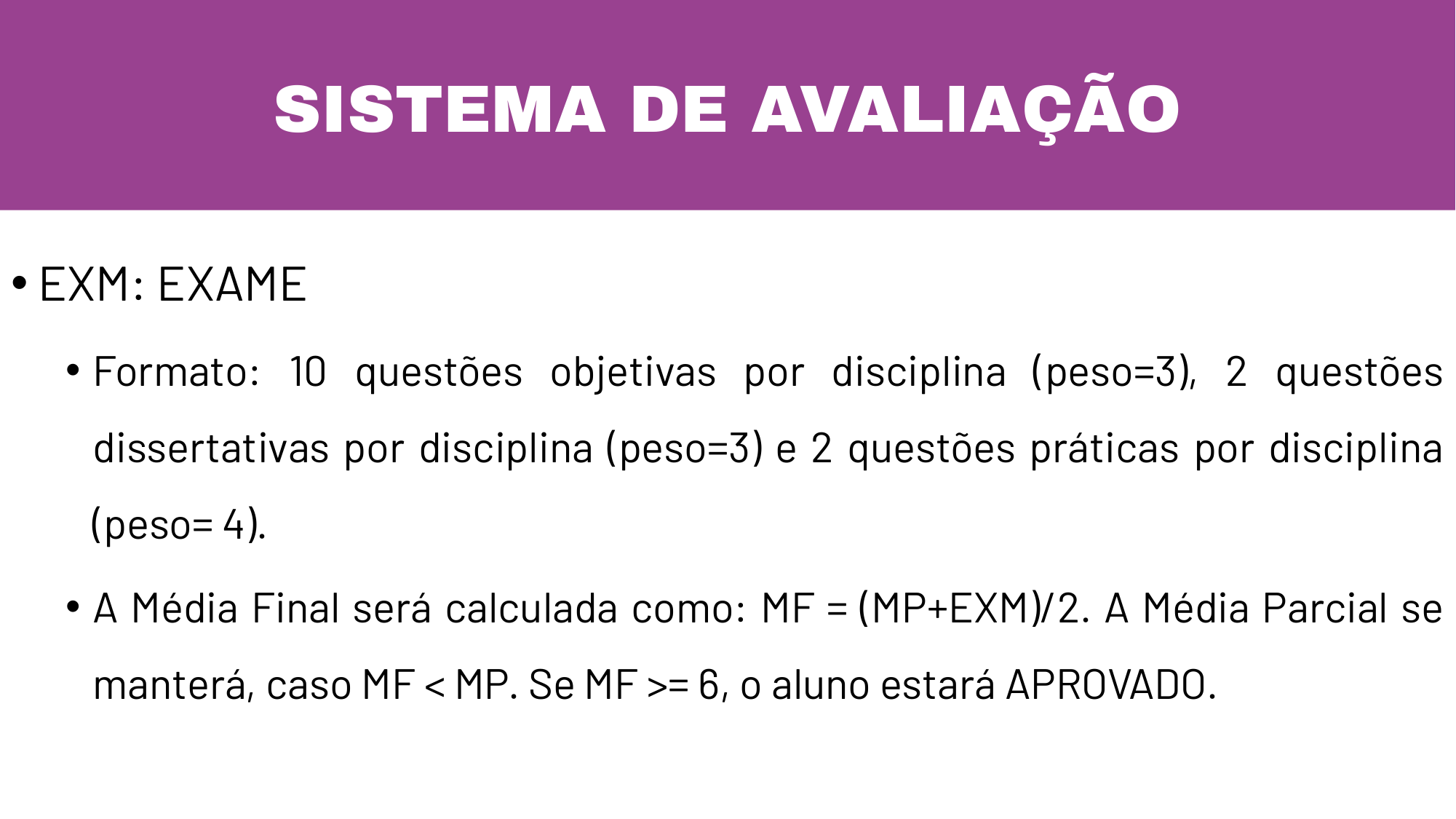

SISTEMA DE AVALIAÇÃO
# SISTEMA DE AVALIAÇÃO
EXM: EXAME
Formato: 10 questões objetivas por disciplina (peso=3), 2 questões dissertativas por disciplina (peso=3) e 2 questões práticas por disciplina (peso= 4).
A Média Final será calculada como: MF = (MP+EXM)/2. A Média Parcial se manterá, caso MF < MP. Se MF >= 6, o aluno estará APROVADO.